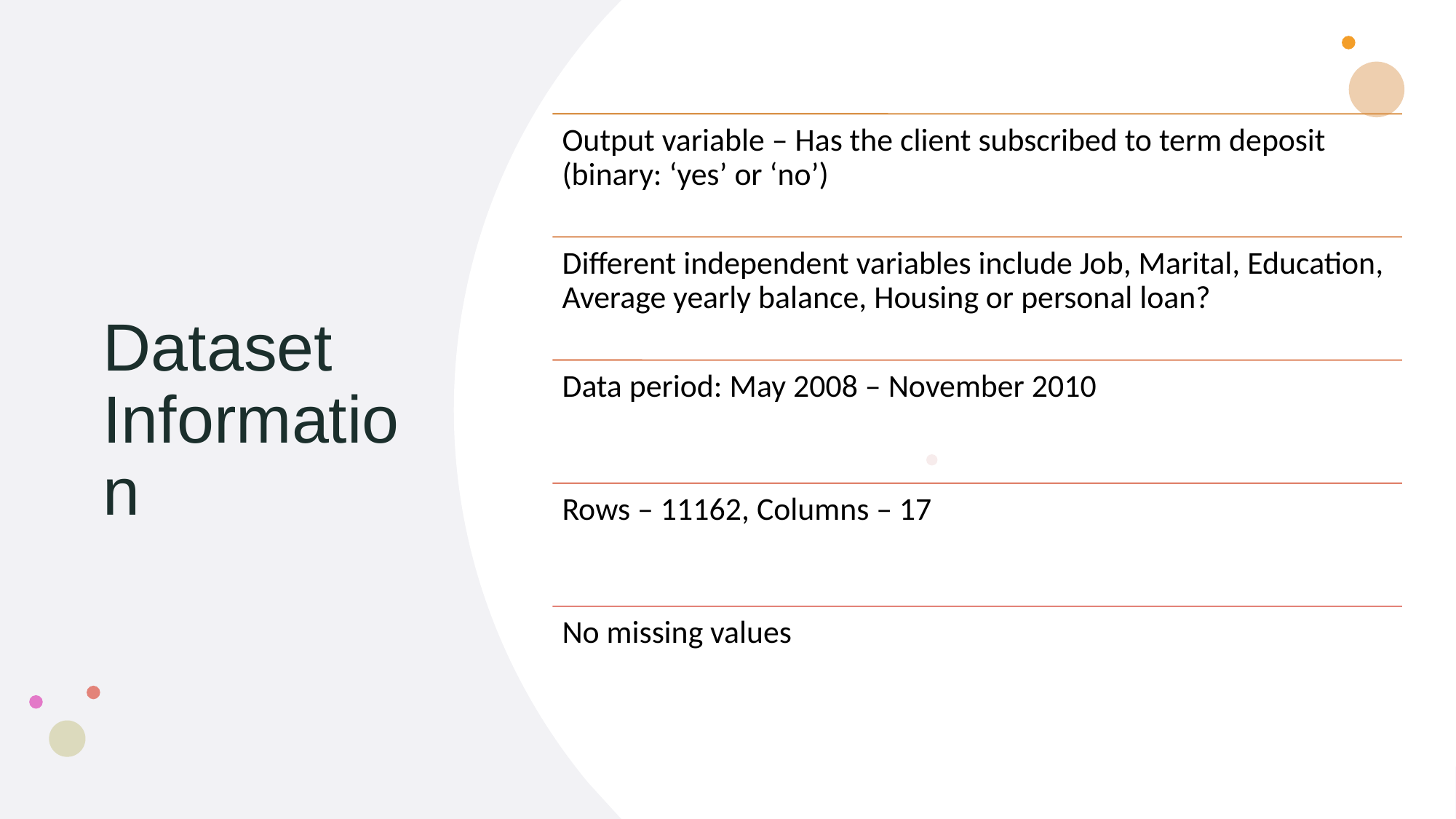

# Dataset Information
Output variable – Has the client subscribed to term deposit (binary: ‘yes’ or ‘no’)
Different independent variables include Job, Marital, Education, Average yearly balance, Housing or personal loan?
Data period: May 2008 – November 2010
Rows – 11162, Columns – 17
No missing values